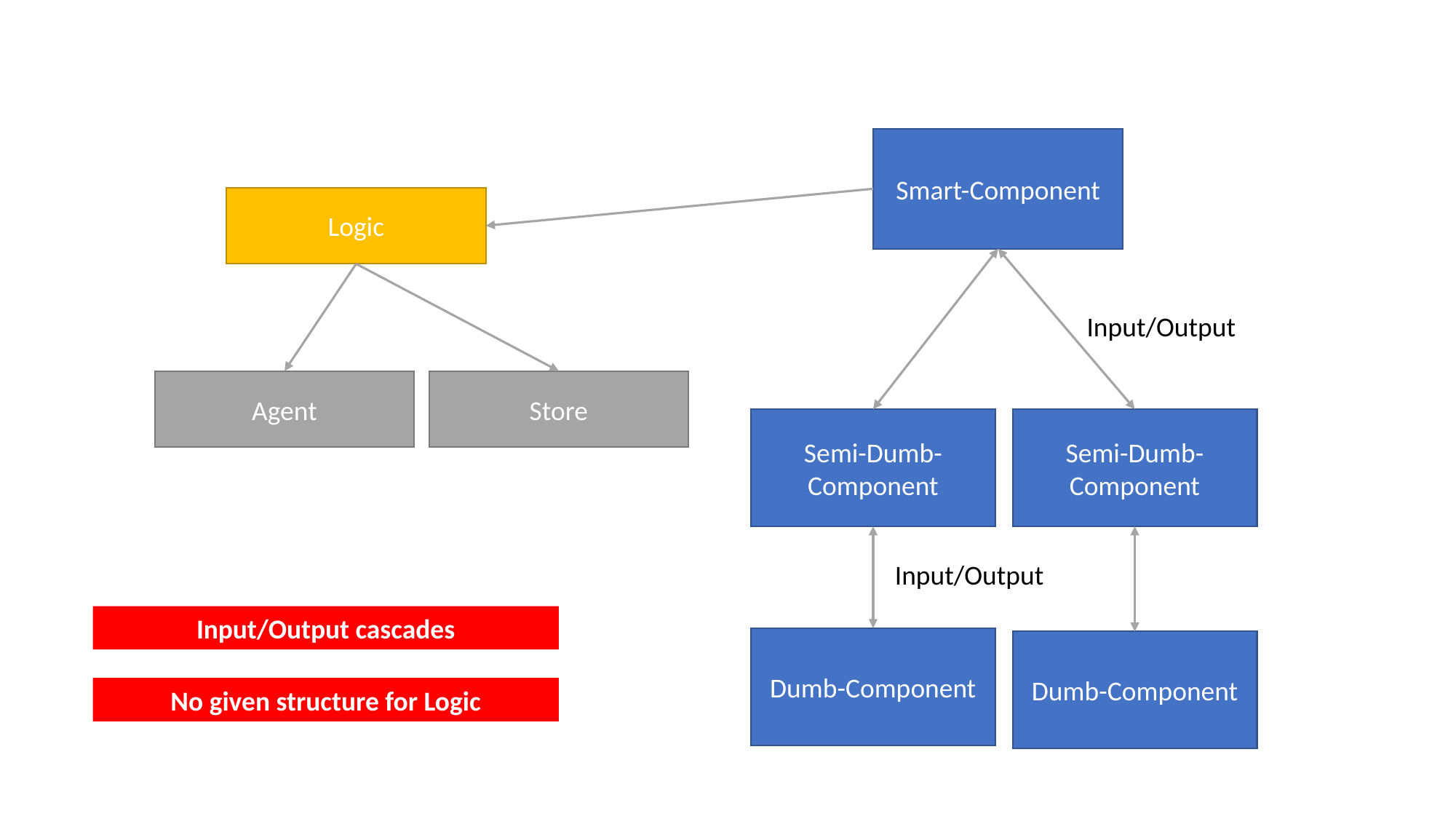

Smart-Component
Logic
Input/Output
Agent
Store
Semi-Dumb-Component
Semi-Dumb-Component
Input/Output
Input/Output cascades
Dumb-Component
Dumb-Component
No given structure for Logic